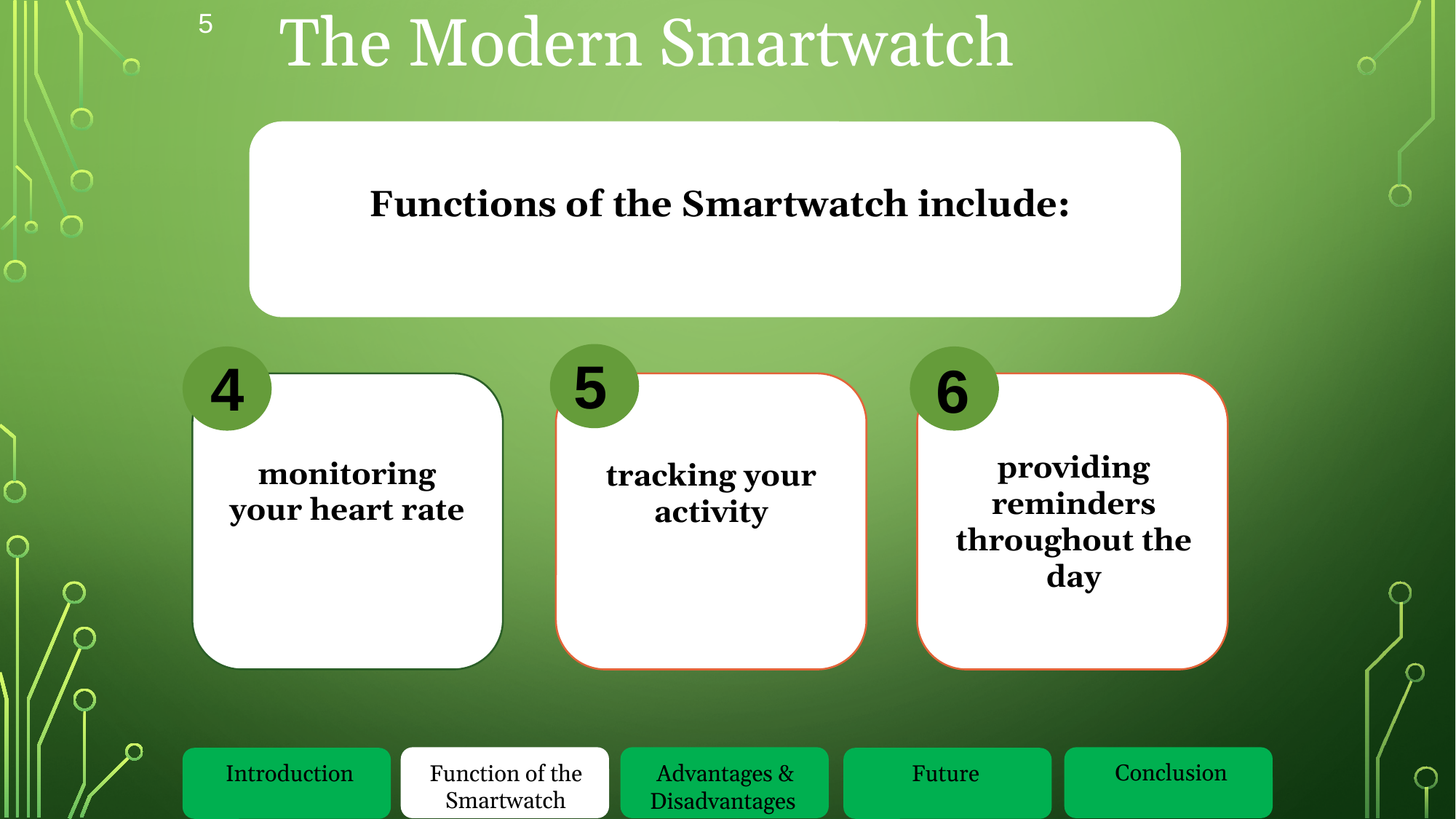

The Modern Smartwatch
5

Functions of the Smartwatch include:

5

tracking your activity
4

monitoring your heart rate

6

providing reminders throughout the day

Conclusion
Introduction
Function of the Smartwatch

Future
Advantages & Disadvantages